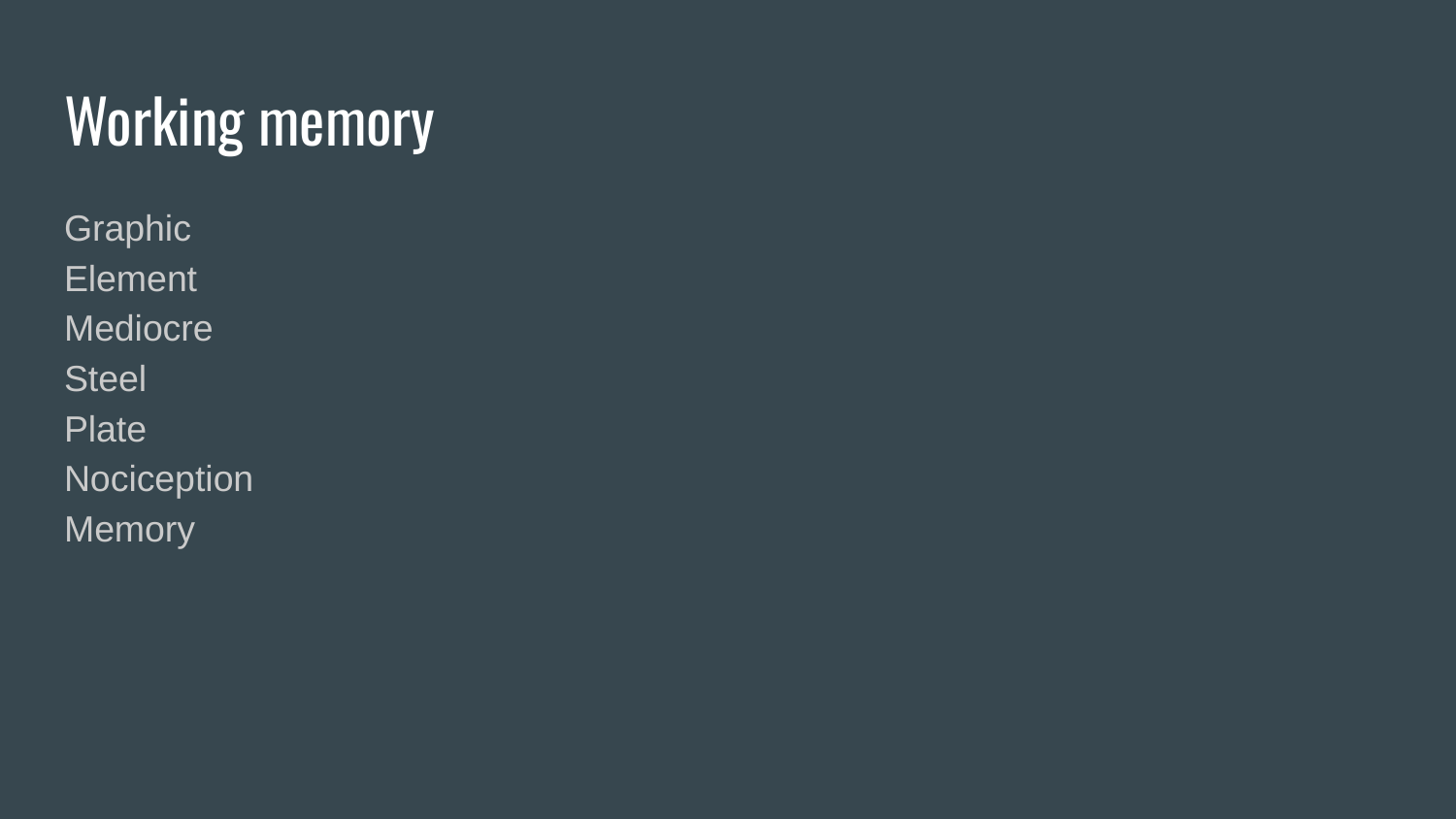

# Working memory
Graphic
Element
Mediocre
Steel
Plate
Nociception
Memory